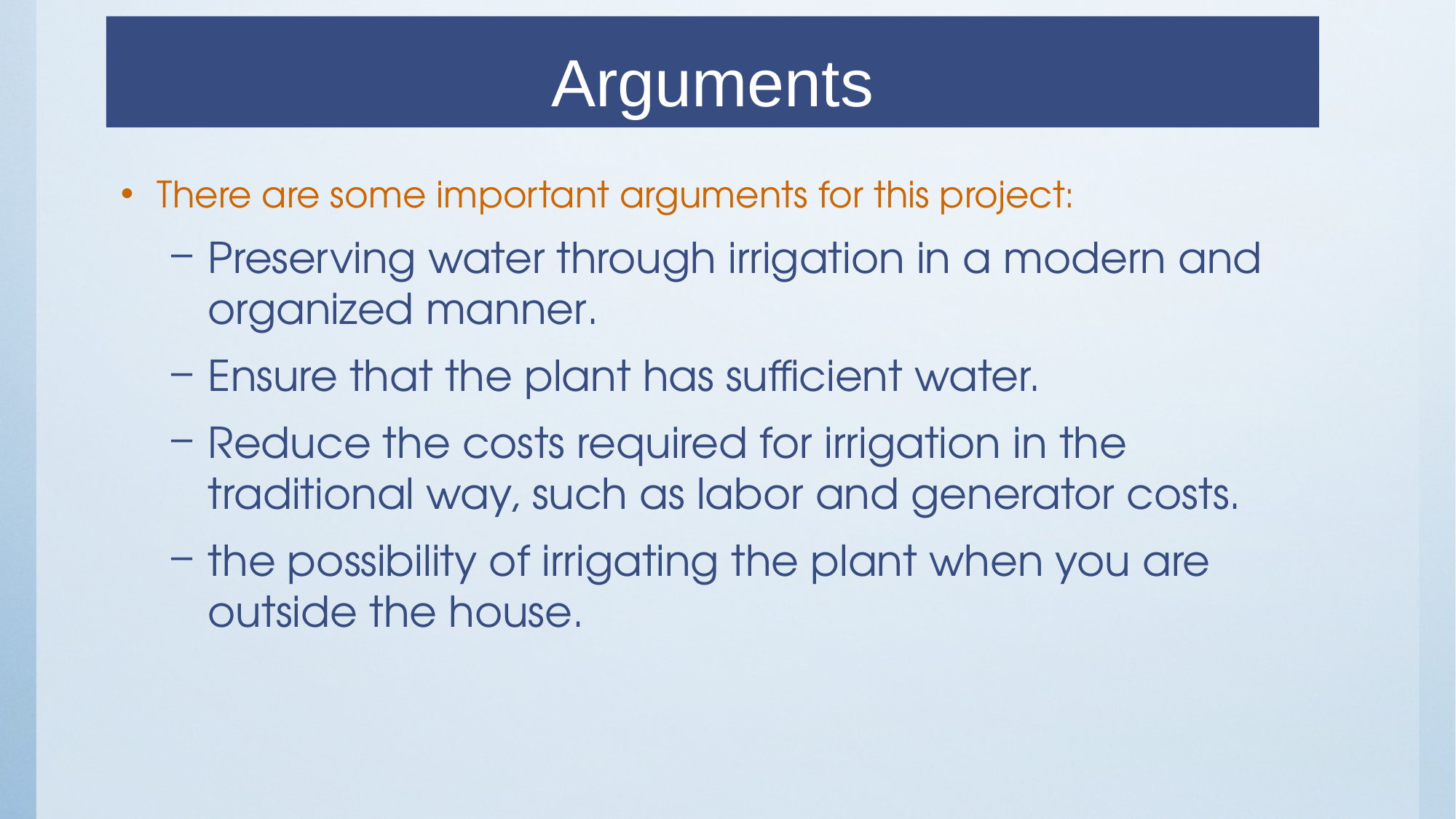

# Arguments
There are some important arguments for this project:
Preserving water through irrigation in a modern and organized manner.
Ensure that the plant has sufficient water.
Reduce the costs required for irrigation in the traditional way, such as labor and generator costs.
the possibility of irrigating the plant when you are outside the house.